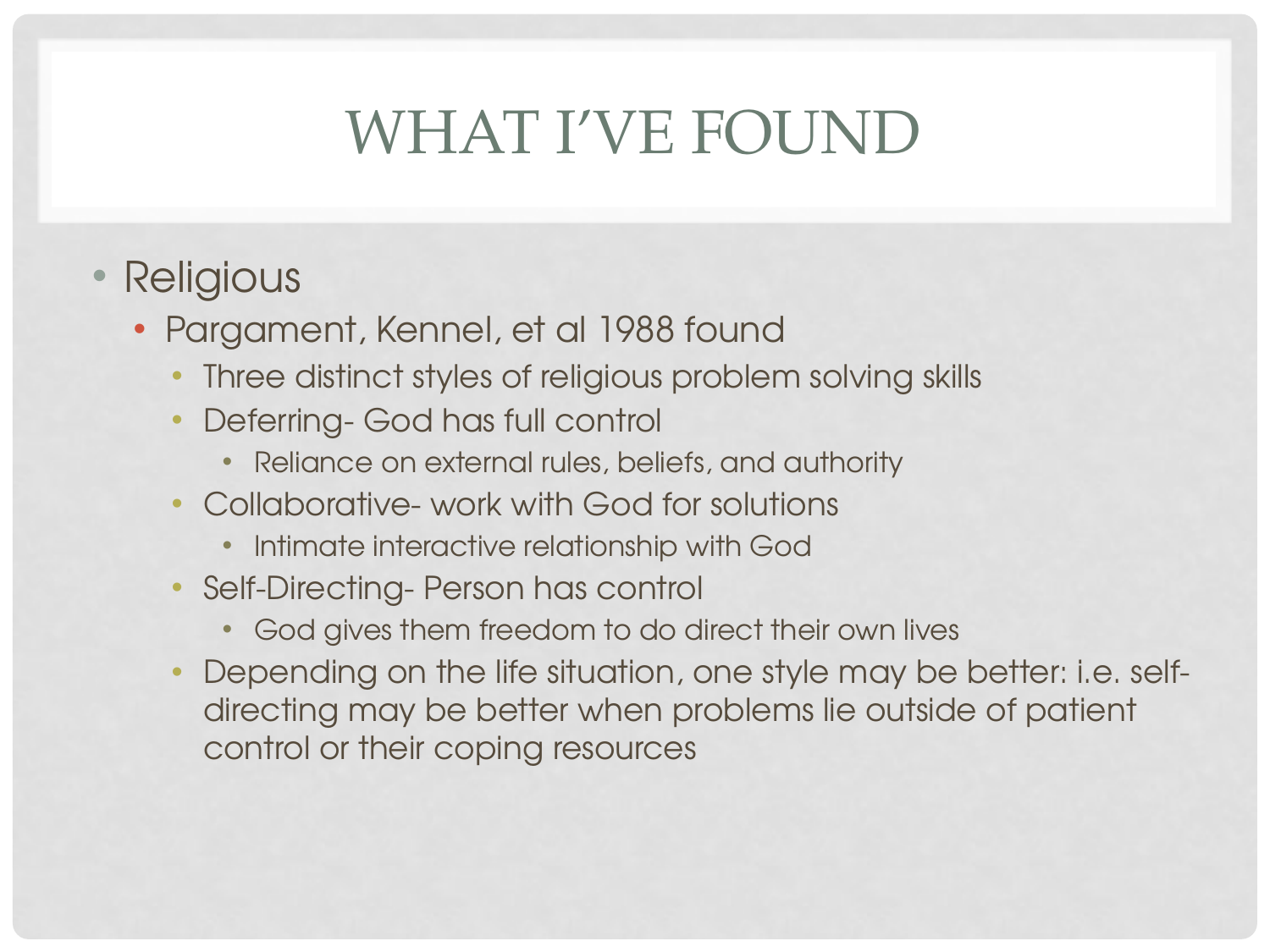

# What I’ve Found
Religious
Pargament, Kennel, et al 1988 found
Three distinct styles of religious problem solving skills
Deferring- God has full control
Reliance on external rules, beliefs, and authority
Collaborative- work with God for solutions
Intimate interactive relationship with God
Self-Directing- Person has control
God gives them freedom to do direct their own lives
Depending on the life situation, one style may be better: i.e. self-directing may be better when problems lie outside of patient control or their coping resources